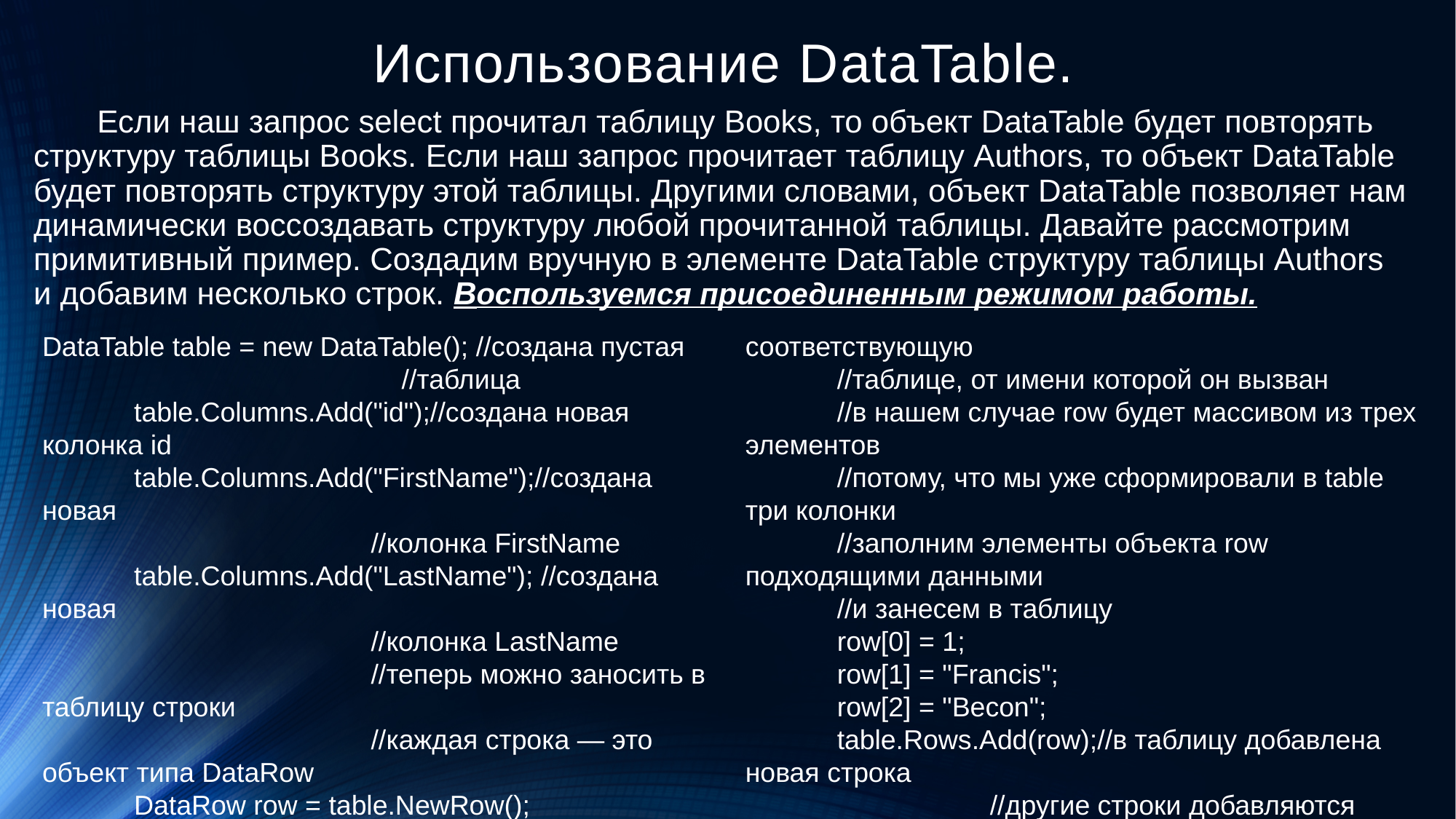

# Использование DataTable.
Если наш запрос select прочитал таблицу Books, то объект DataTable будет повторять структуру таблицы Books. Если наш запрос прочитает таблицу Authors, то объект DataTable будет повторять структуру этой таблицы. Другими словами, объект DataTable позволяет нам динамически воссоздавать структуру любой прочитанной таблицы. Давайте рассмотрим примитивный пример. Создадим вручную в элементе DataTable структуру таблицы Authors и добавим несколько строк. Воспользуемся присоединенным режимом работы.
DataTable table = new DataTable(); //создана пустая
                                               //таблица
            table.Columns.Add("id");//создана новая колонка id
            table.Columns.Add("FirstName");//создана новая
                                           //колонка FirstName
            table.Columns.Add("LastName"); //создана новая
                                           //колонка LastName
                                           //теперь можно заносить в таблицу строки
                                           //каждая строка — это объект типа DataRow
            DataRow row = table.NewRow();
            //метод NewRow() создает строку соответствующую
            //таблице, от имени которой он вызван
            //в нашем случае row будет массивом из трех элементов
            //потому, что мы уже сформировали в table три колонки
            //заполним элементы объекта row подходящими данными
            //и занесем в таблицу
            row[0] = 1;
            row[1] = "Francis";
            row[2] = "Becon";
            table.Rows.Add(row);//в таблицу добавлена новая строка
                                //другие строки добавляются аналогично